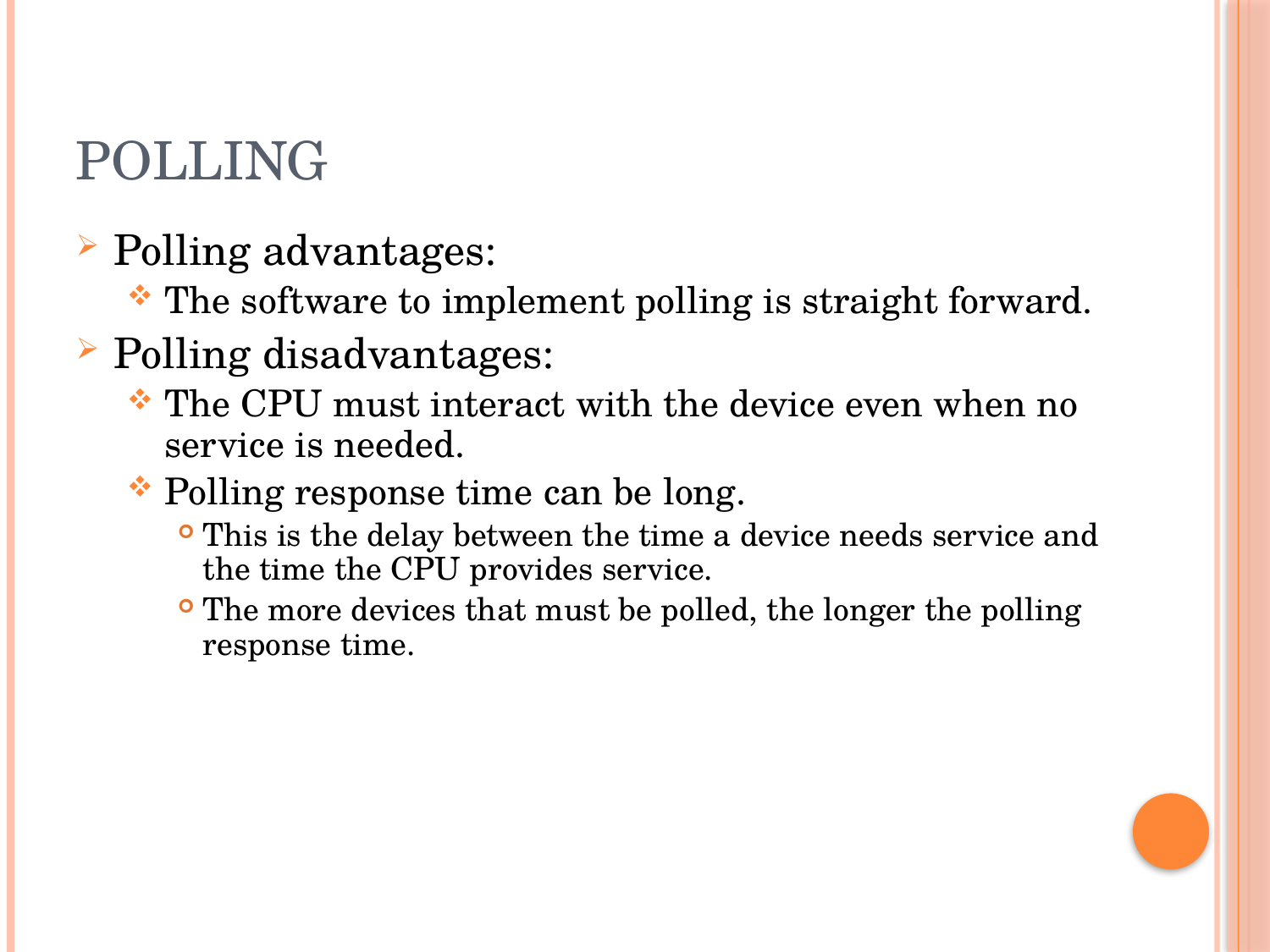

# Polling
Polling advantages:
The software to implement polling is straight forward.
Polling disadvantages:
The CPU must interact with the device even when no service is needed.
Polling response time can be long.
This is the delay between the time a device needs service and the time the CPU provides service.
The more devices that must be polled, the longer the polling response time.